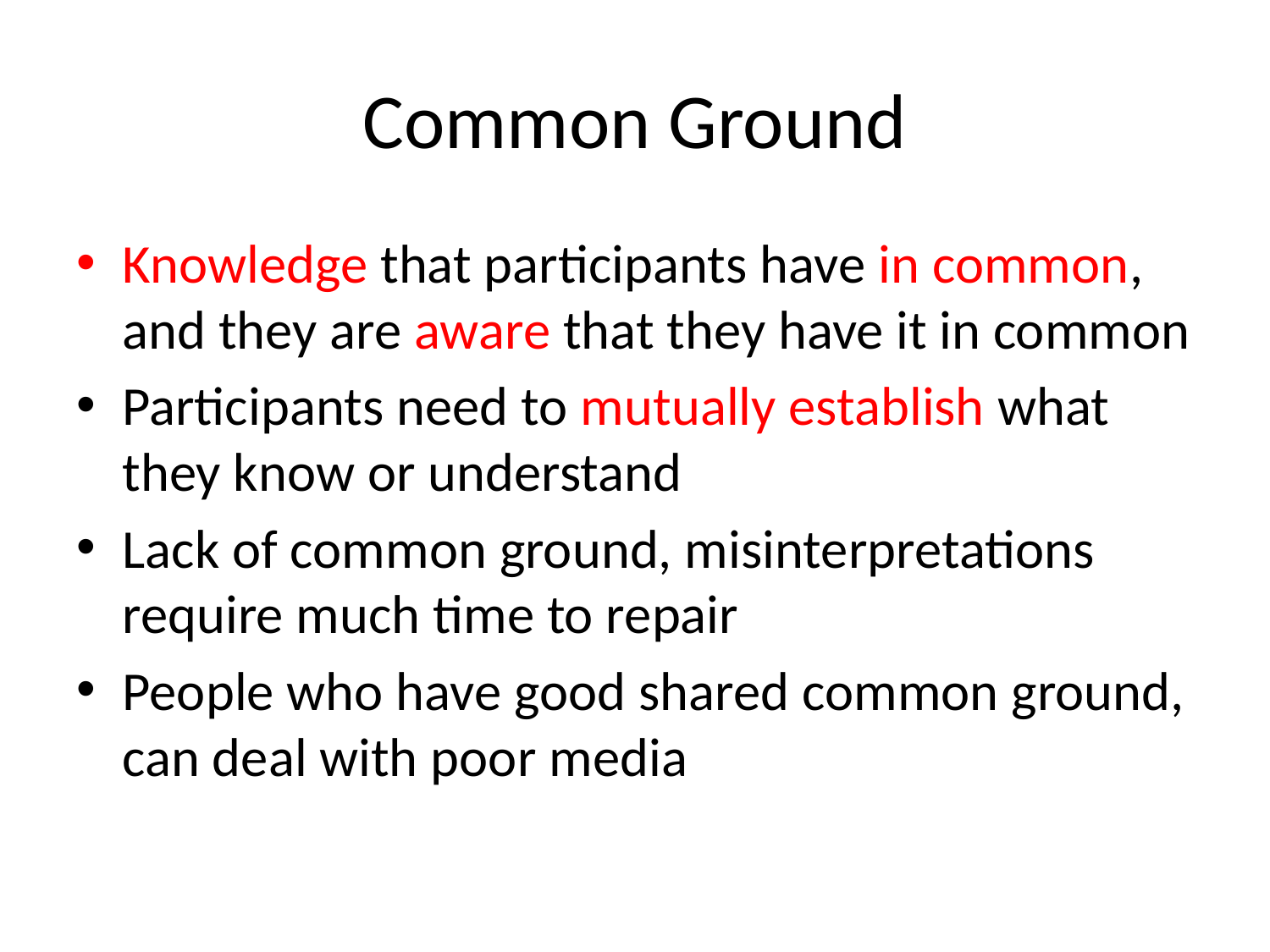

# Common Ground
Knowledge that participants have in common, and they are aware that they have it in common
Participants need to mutually establish what they know or understand
Lack of common ground, misinterpretations require much time to repair
People who have good shared common ground, can deal with poor media